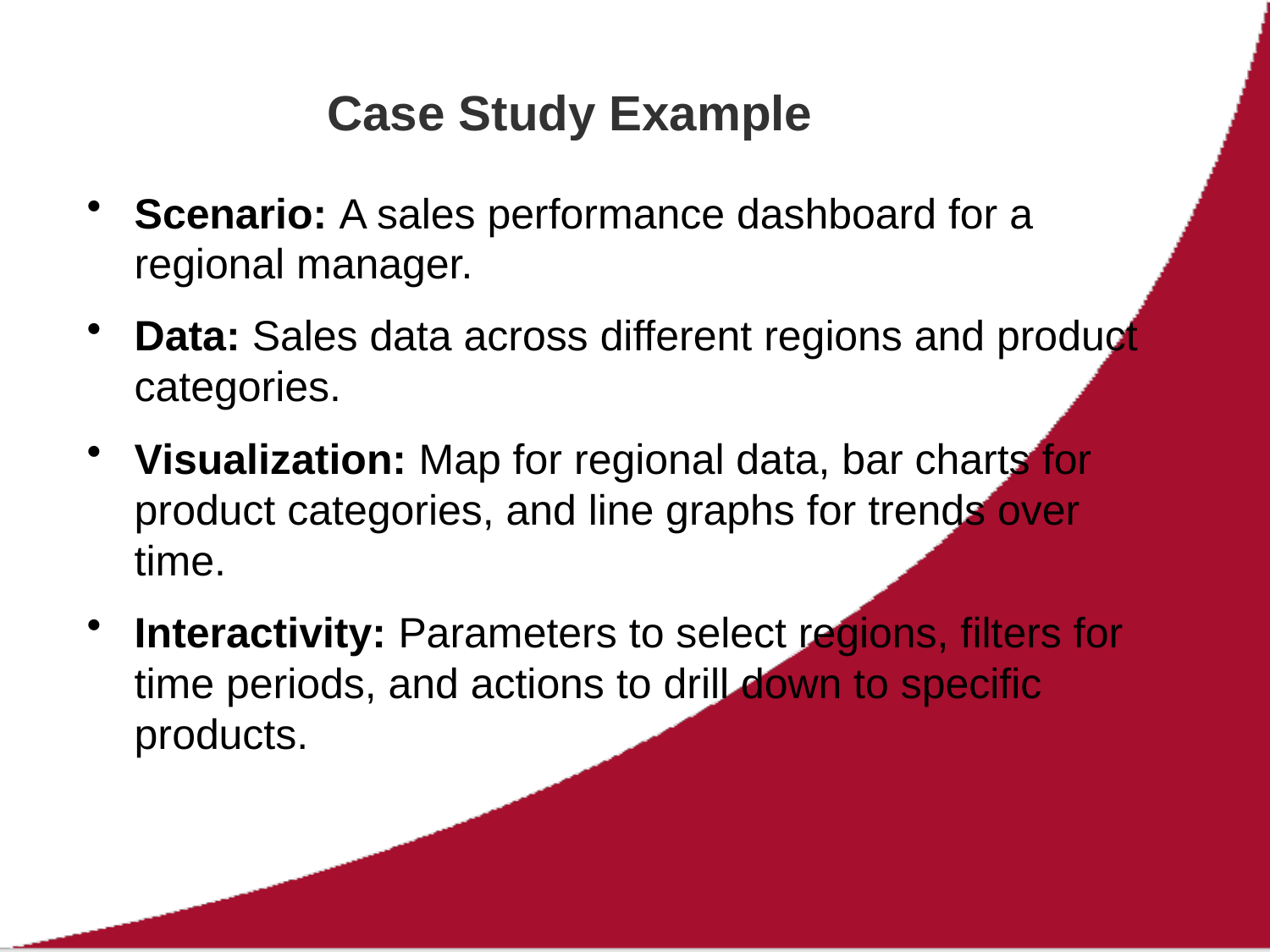

# Case Study Example
Scenario: A sales performance dashboard for a regional manager.
Data: Sales data across different regions and product categories.
Visualization: Map for regional data, bar charts for product categories, and line graphs for trends over time.
Interactivity: Parameters to select regions, filters for time periods, and actions to drill down to specific products.